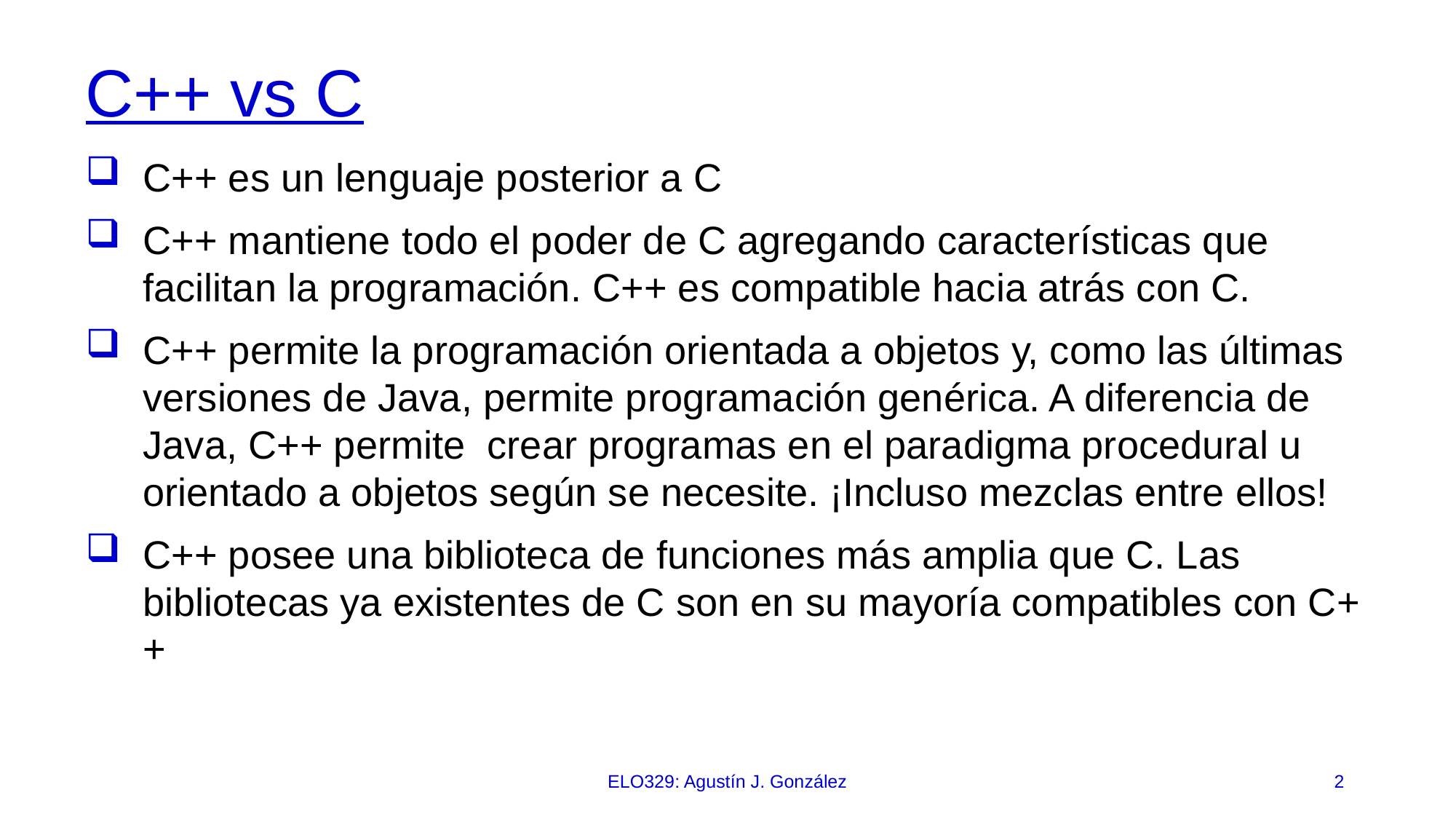

# C++ vs C
C++ es un lenguaje posterior a C
C++ mantiene todo el poder de C agregando características que facilitan la programación. C++ es compatible hacia atrás con C.
C++ permite la programación orientada a objetos y, como las últimas versiones de Java, permite programación genérica. A diferencia de Java, C++ permite  crear programas en el paradigma procedural u orientado a objetos según se necesite. ¡Incluso mezclas entre ellos!
C++ posee una biblioteca de funciones más amplia que C. Las bibliotecas ya existentes de C son en su mayoría compatibles con C++
ELO329: Agustín J. González
2